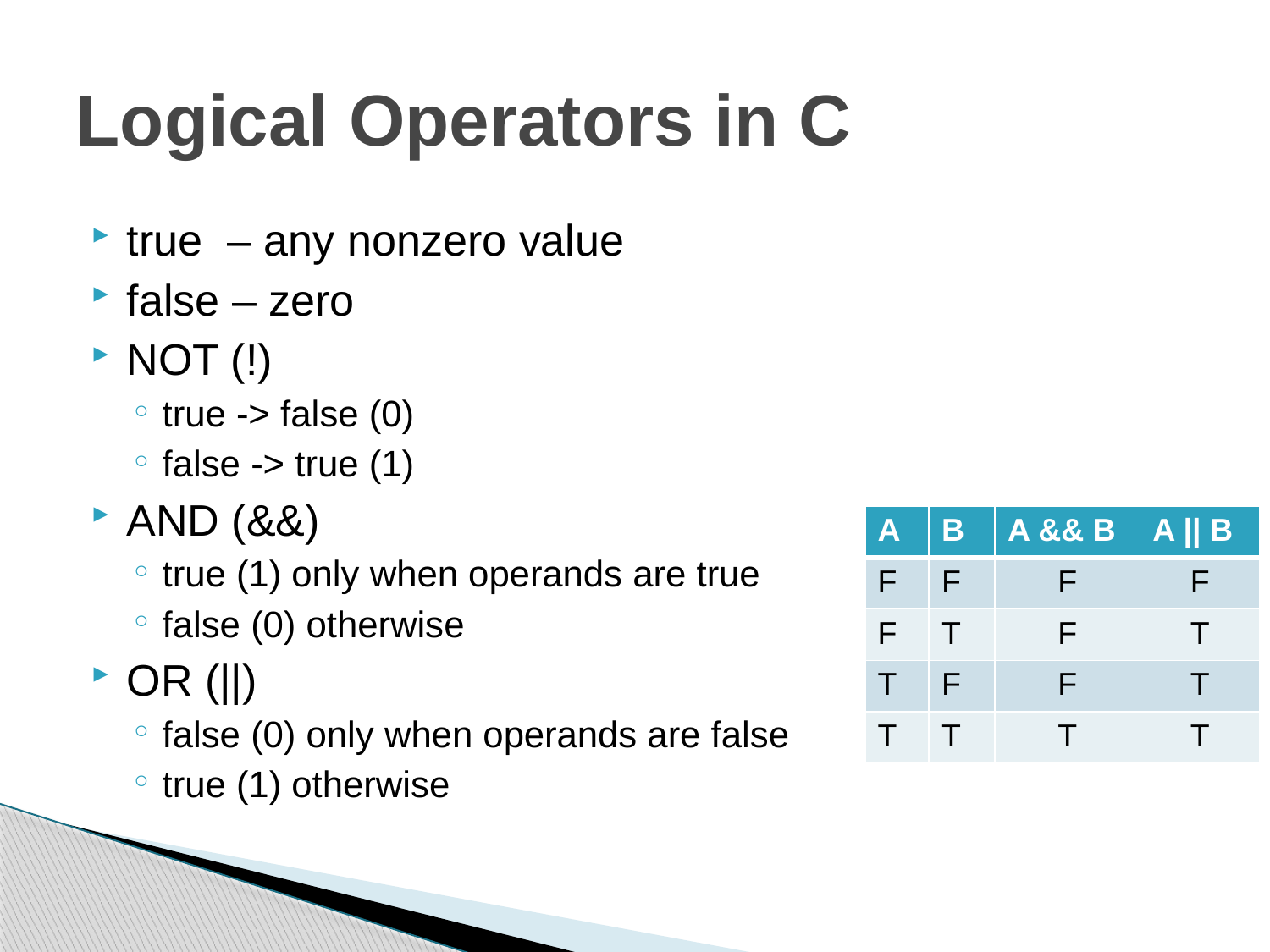

# Logical Operators in C
true  – any nonzero value
false – zero
NOT (!)
true -> false (0)
false -> true (1)
AND (&&)
true (1) only when operands are true
false (0) otherwise
OR (||)
false (0) only when operands are false
true (1) otherwise

| A | B | A && B | A || B |
| --- | --- | --- | --- |
| F | F | F | F |
| F | T | F | T |
| T | F | F | T |
| T | T | T | T |